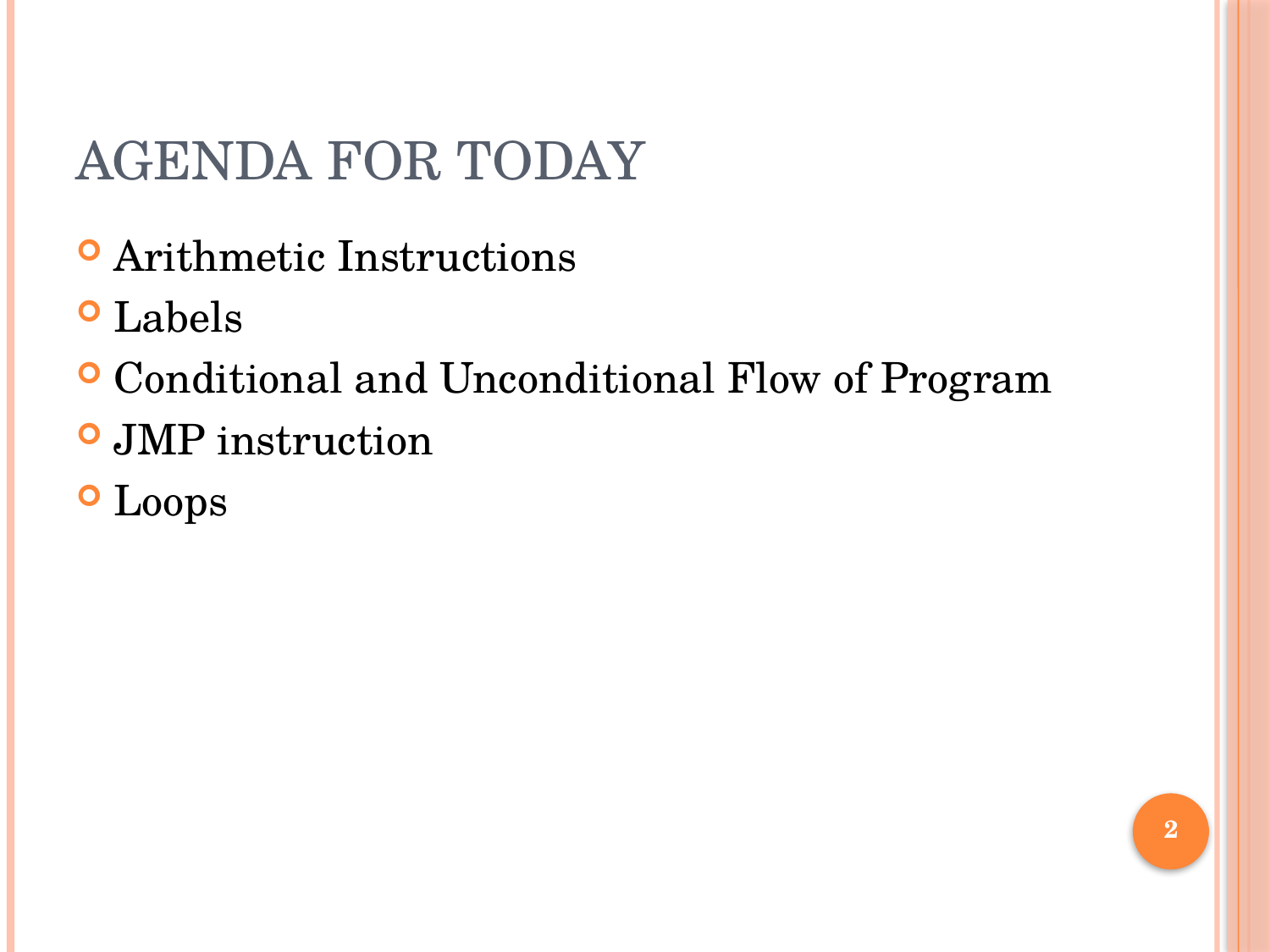

# Agenda for today
Arithmetic Instructions
Labels
Conditional and Unconditional Flow of Program
JMP instruction
Loops
2